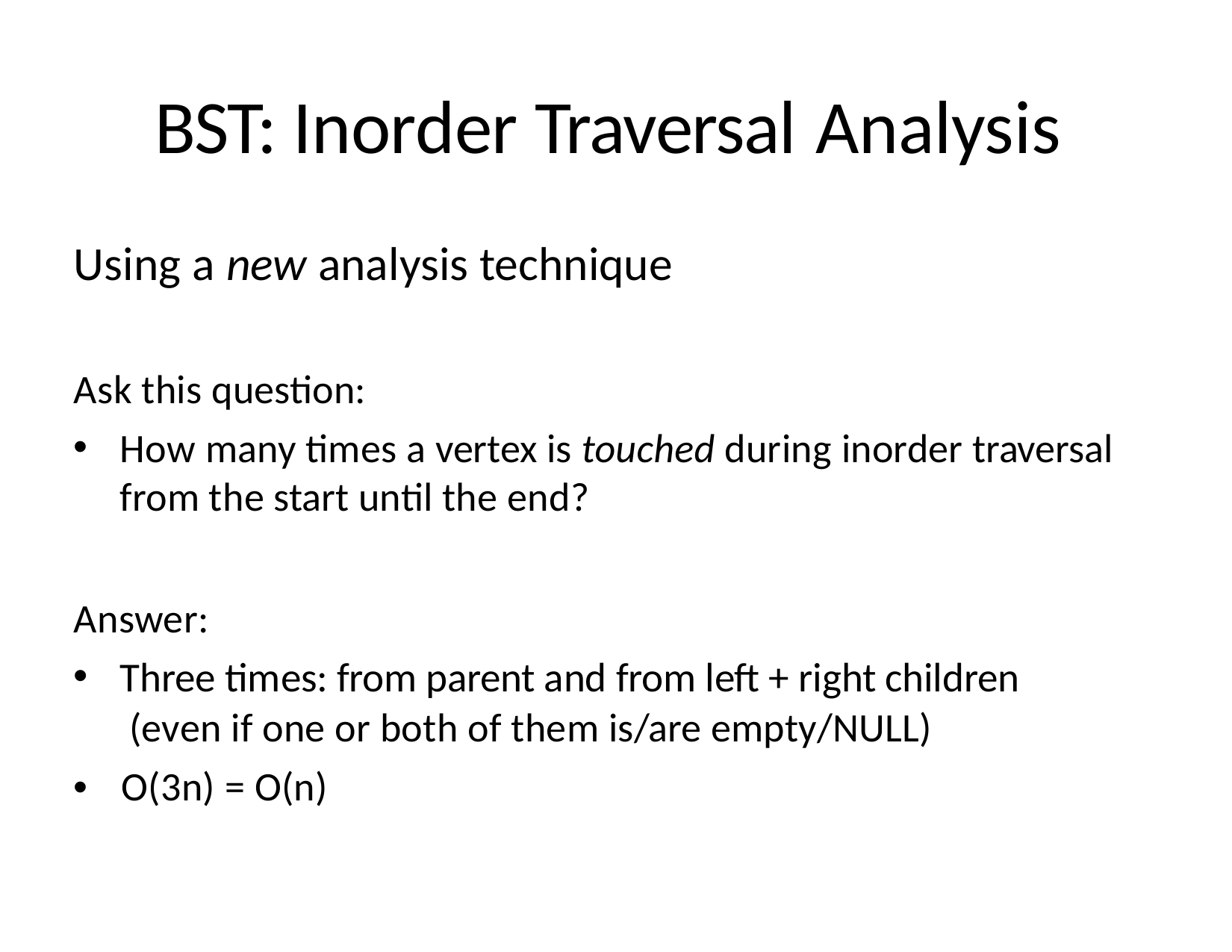

# BST: Inorder Traversal Analysis
Using a new analysis technique

Ask this question:
How many times a vertex is touched during inorder traversal  from the start until the end?

Answer:
Three times: from parent and from left + right children  (even if one or both of them is/are empty/NULL)
•	O(3n) = O(n)